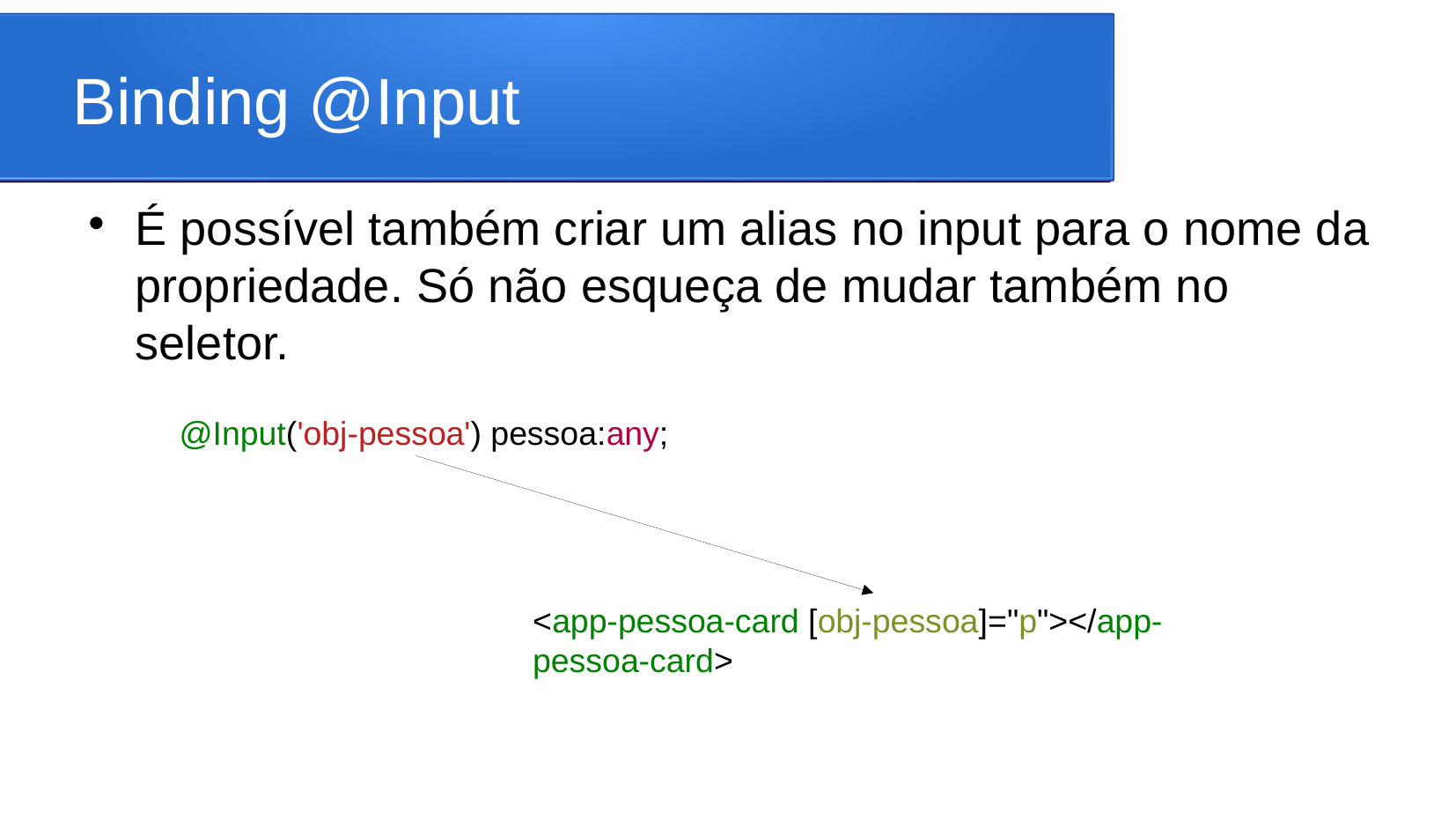

Binding @Input
É possível também criar um alias no input para o nome da propriedade. Só não esqueça de mudar também no seletor.
@Input('obj-pessoa') pessoa:any;

<app-pessoa-card [obj-pessoa]="p"></app-pessoa-card>